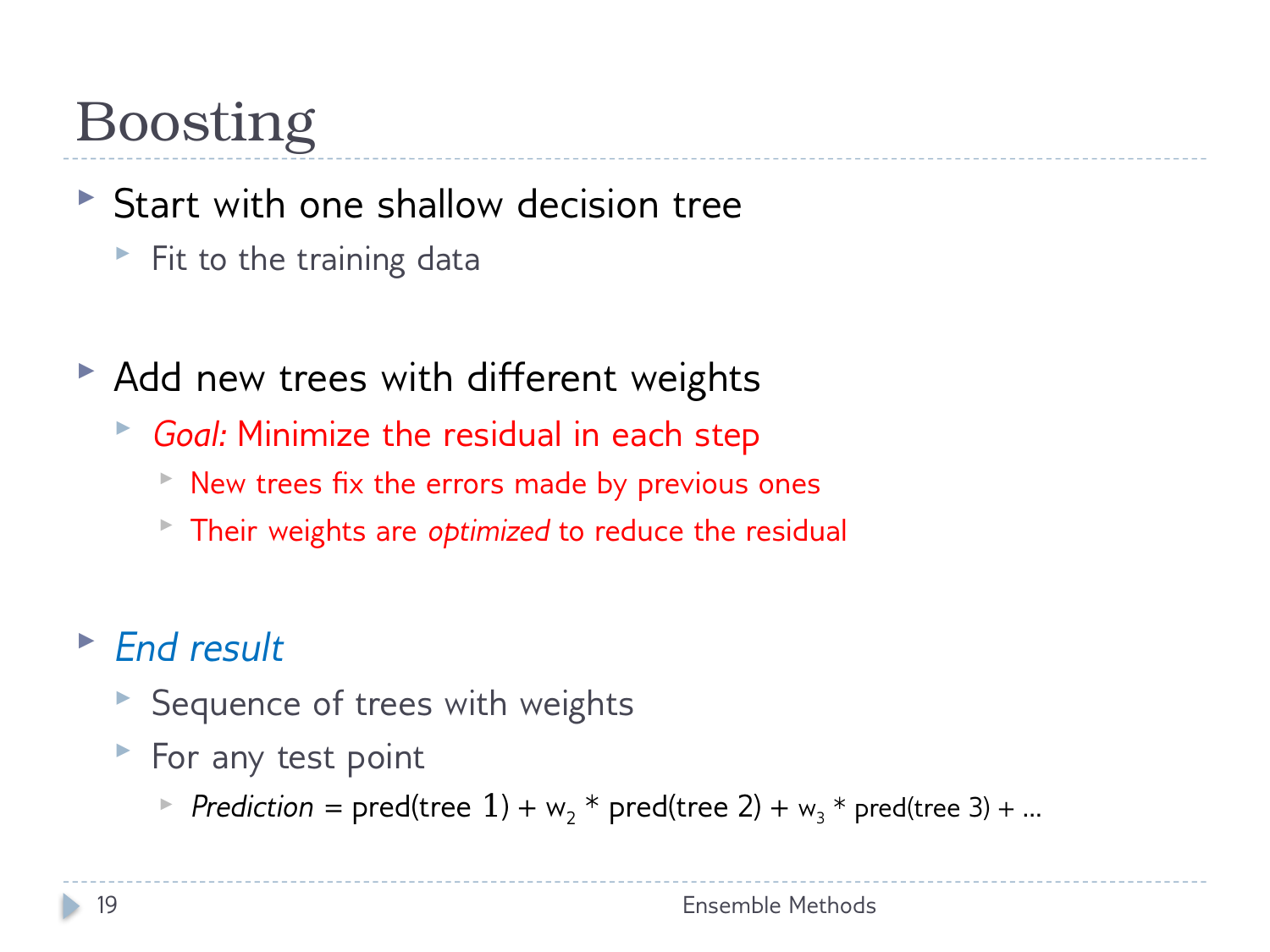

# Boosting
Start with one shallow decision tree
Fit to the training data

Add new trees with different weights
Goal: Minimize the residual in each step
New trees fix the errors made by previous ones
Their weights are optimized to reduce the residual

End result
Sequence of trees with weights
For any test point
Prediction = pred(tree 1) + w2 * pred(tree 2) + w3 * pred(tree 3) + …

19
Ensemble Methods